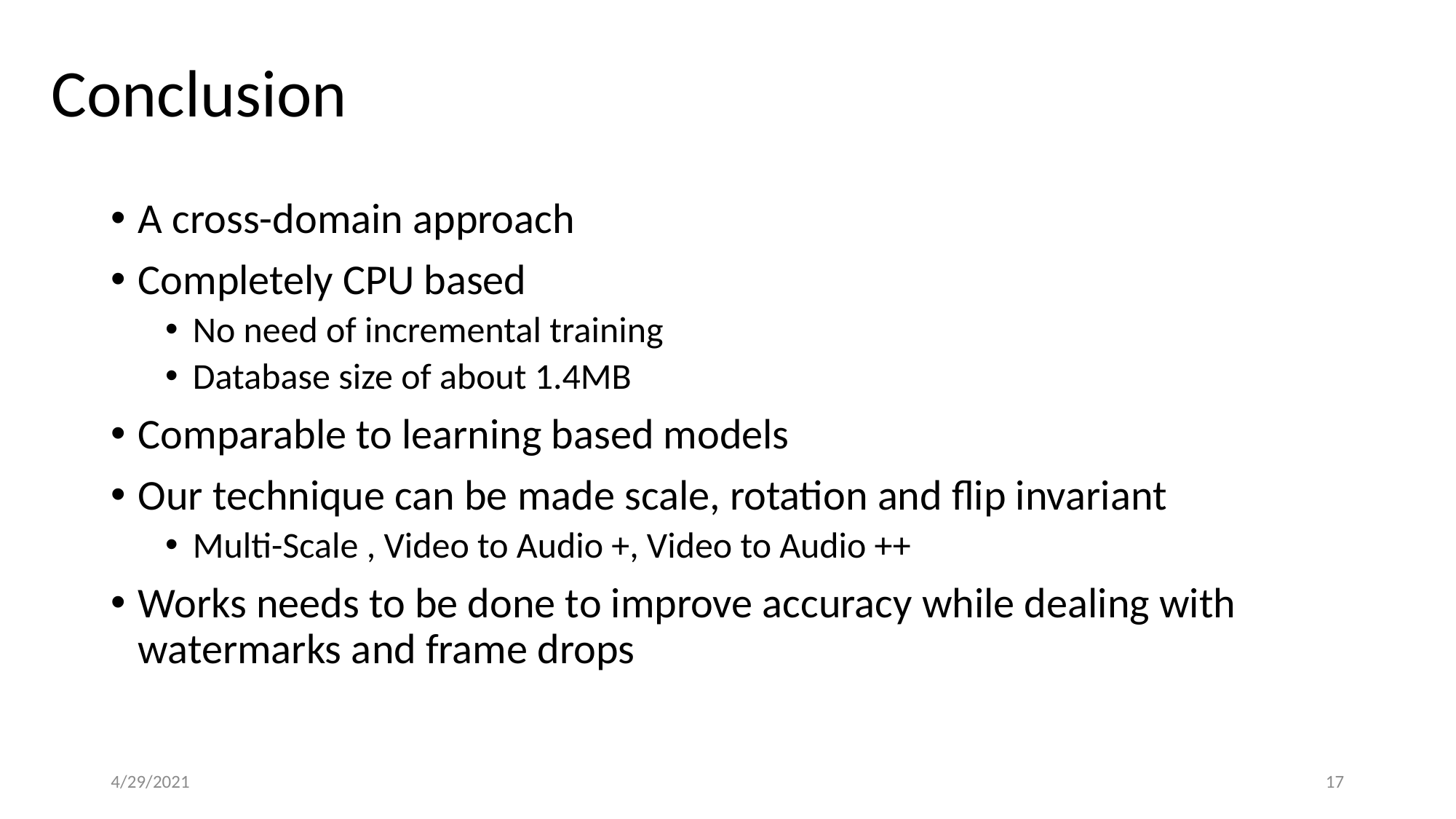

# Conclusion
A cross-domain approach
Completely CPU based
No need of incremental training
Database size of about 1.4MB
Comparable to learning based models
Our technique can be made scale, rotation and flip invariant
Multi-Scale , Video to Audio +, Video to Audio ++
Works needs to be done to improve accuracy while dealing with watermarks and frame drops
4/29/2021
17